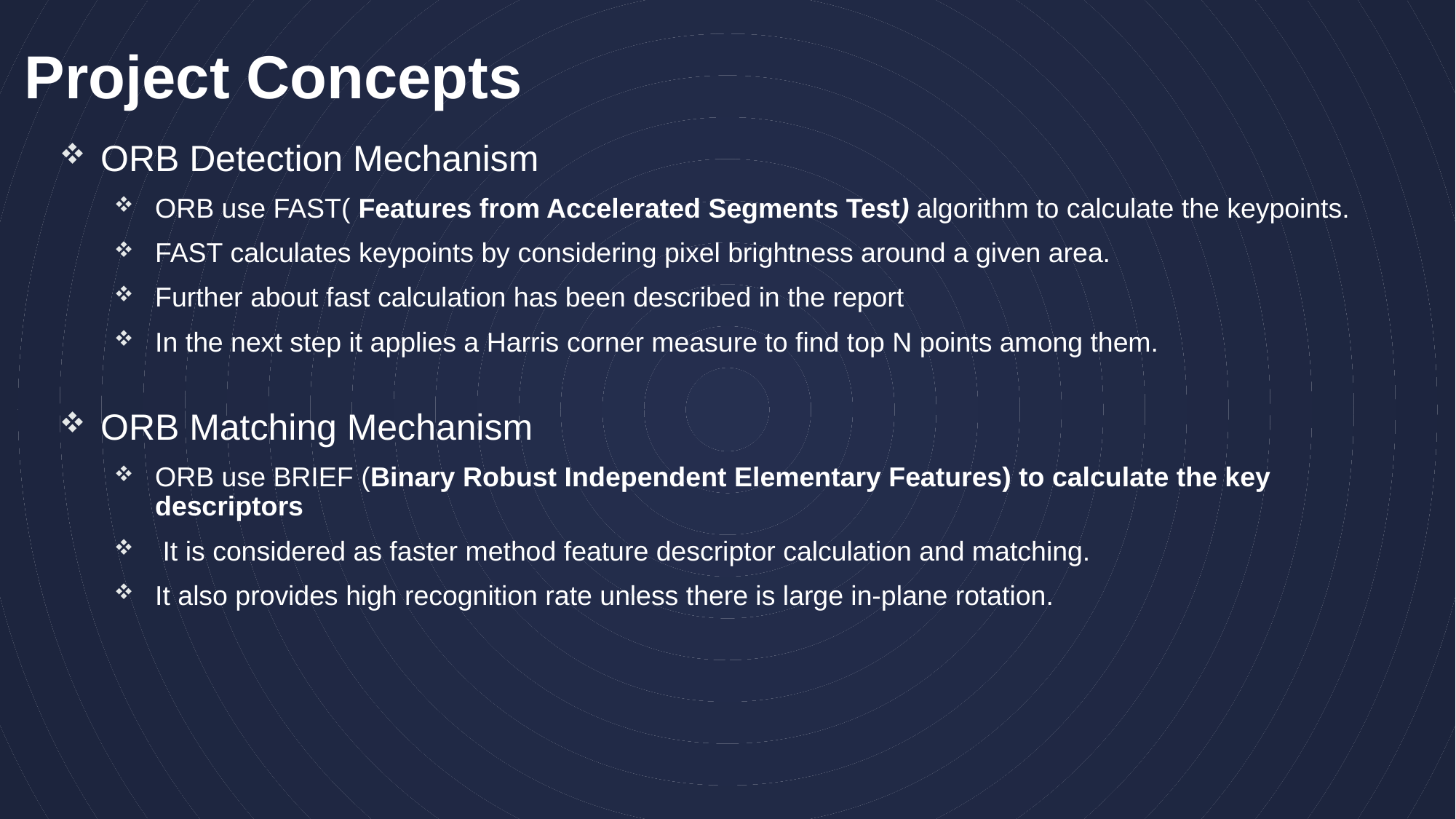

# Project Concepts
ORB Detection Mechanism
ORB use FAST( Features from Accelerated Segments Test) algorithm to calculate the keypoints.
FAST calculates keypoints by considering pixel brightness around a given area.
Further about fast calculation has been described in the report
In the next step it applies a Harris corner measure to find top N points among them.

ORB Matching Mechanism
ORB use BRIEF (Binary Robust Independent Elementary Features) to calculate the key descriptors
 It is considered as faster method feature descriptor calculation and matching.
It also provides high recognition rate unless there is large in-plane rotation.